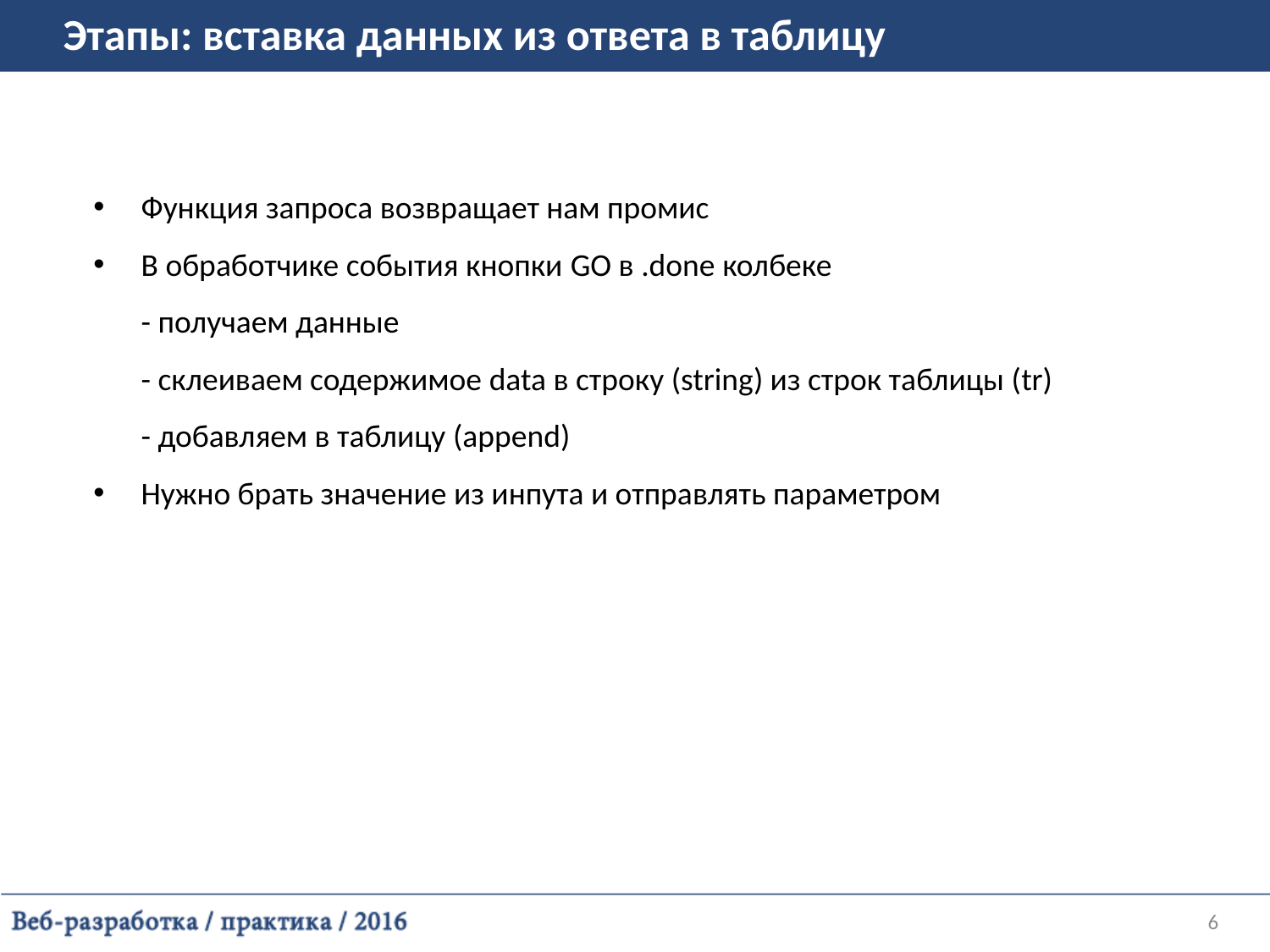

Этапы: вставка данных из ответа в таблицу
Функция запроса возвращает нам промис
В обработчике события кнопки GO в .done колбеке
- получаем данные
- склеиваем содержимое data в строку (string) из строк таблицы (tr)
- добавляем в таблицу (append)
Нужно брать значение из инпута и отправлять параметром
6